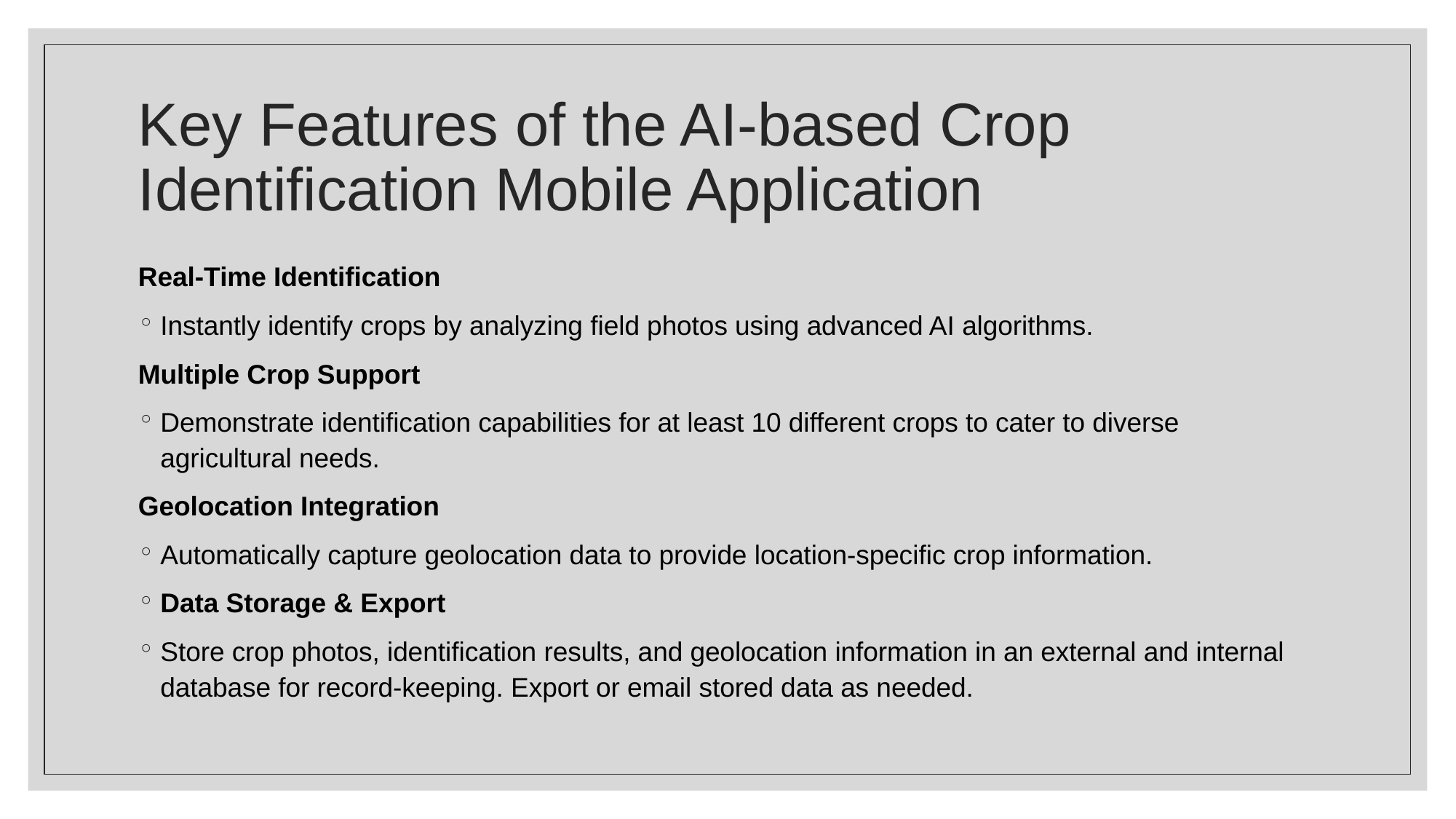

# Key Features of the AI-based Crop Identification Mobile Application
Real-Time Identification
Instantly identify crops by analyzing field photos using advanced AI algorithms.
Multiple Crop Support
Demonstrate identification capabilities for at least 10 different crops to cater to diverse agricultural needs.
Geolocation Integration
Automatically capture geolocation data to provide location-specific crop information.
Data Storage & Export
Store crop photos, identification results, and geolocation information in an external and internal database for record-keeping. Export or email stored data as needed.